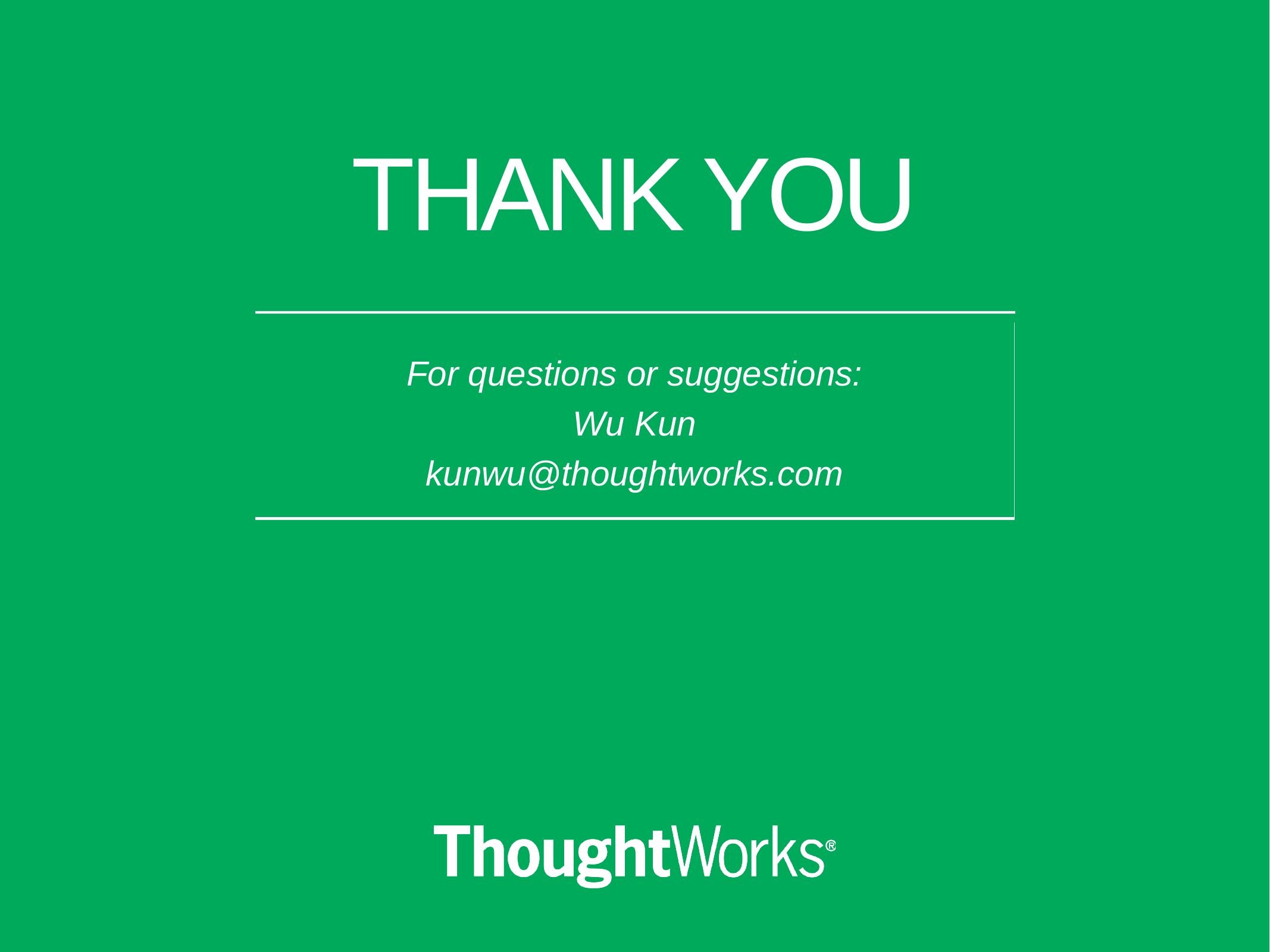

# Thank You
For questions or suggestions:
Wu Kun
kunwu@thoughtworks.com